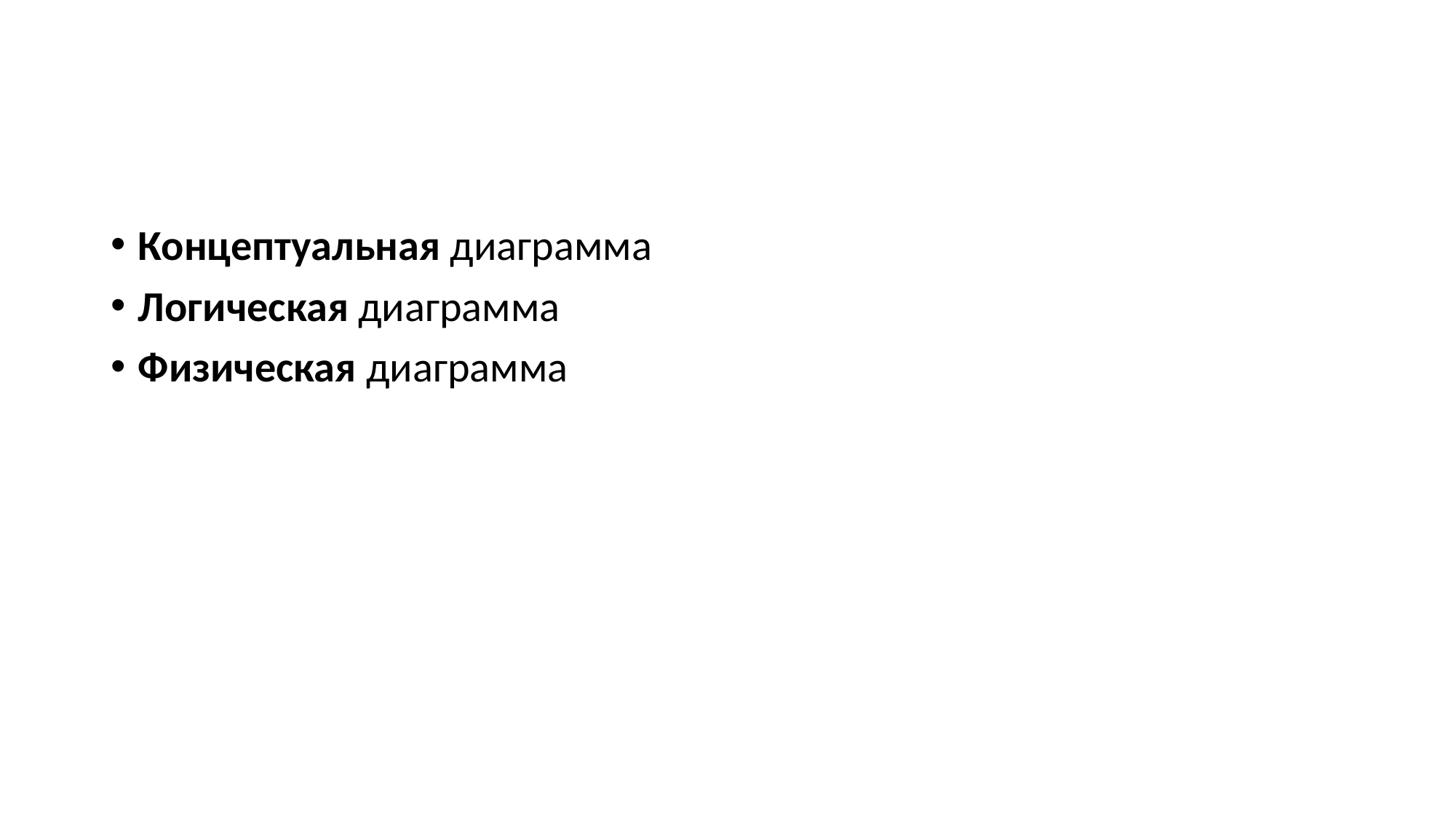

#
Концептуальная диаграмма
Логическая диаграмма
Физическая диаграмма